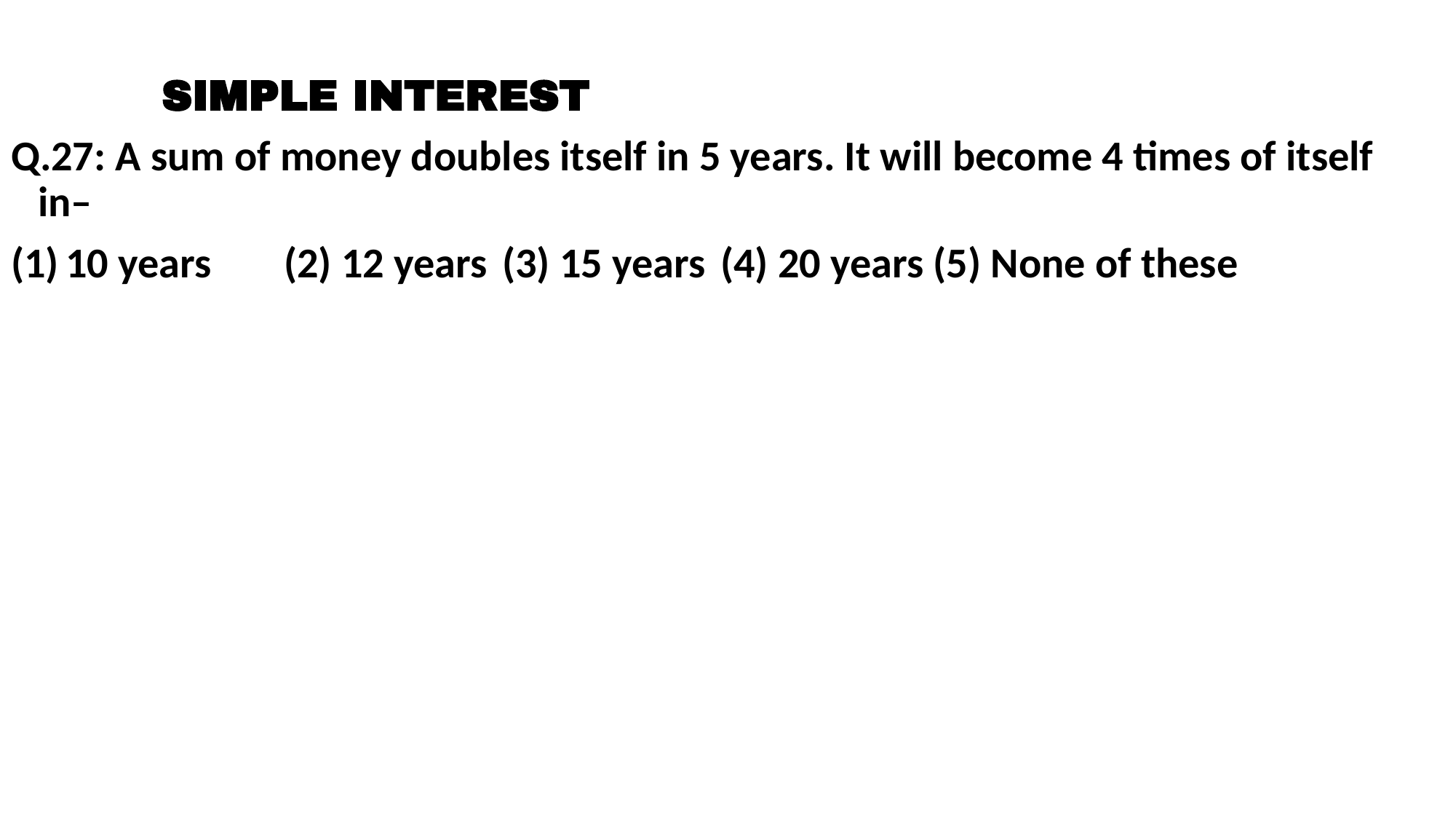

SIMPLE INTEREST
Q.27: A sum of money doubles itself in 5 years. It will become 4 times of itself in–
10 years 	(2) 12 years 	(3) 15 years 	(4) 20 years (5) None of these